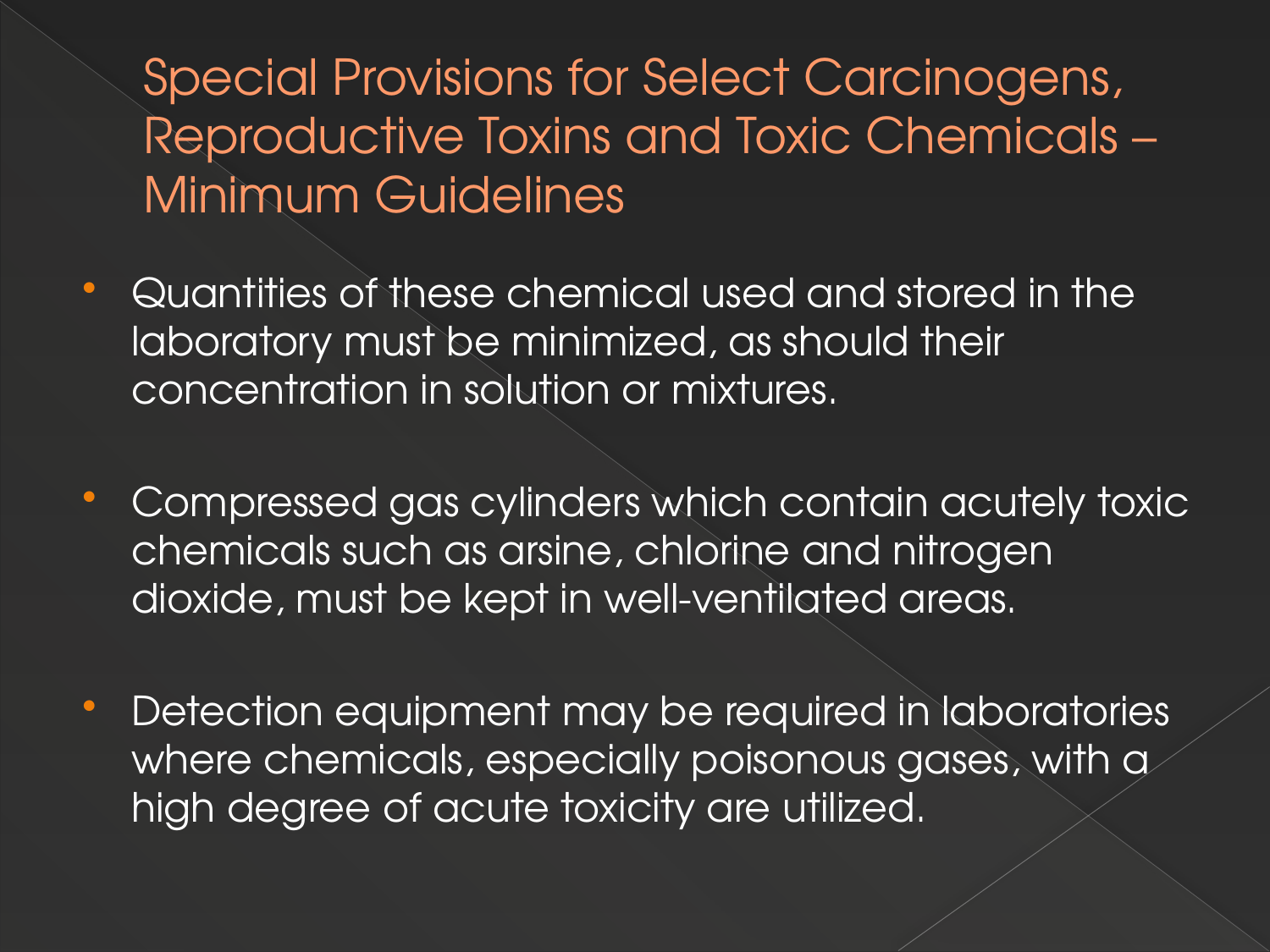

# Special Provisions for Select Carcinogens, Reproductive Toxins and Toxic Chemicals – Minimum Guidelines
Quantities of these chemical used and stored in the laboratory must be minimized, as should their concentration in solution or mixtures.

Compressed gas cylinders which contain acutely toxic chemicals such as arsine, chlorine and nitrogen dioxide, must be kept in well-ventilated areas.

Detection equipment may be required in laboratories where chemicals, especially poisonous gases, with a high degree of acute toxicity are utilized.